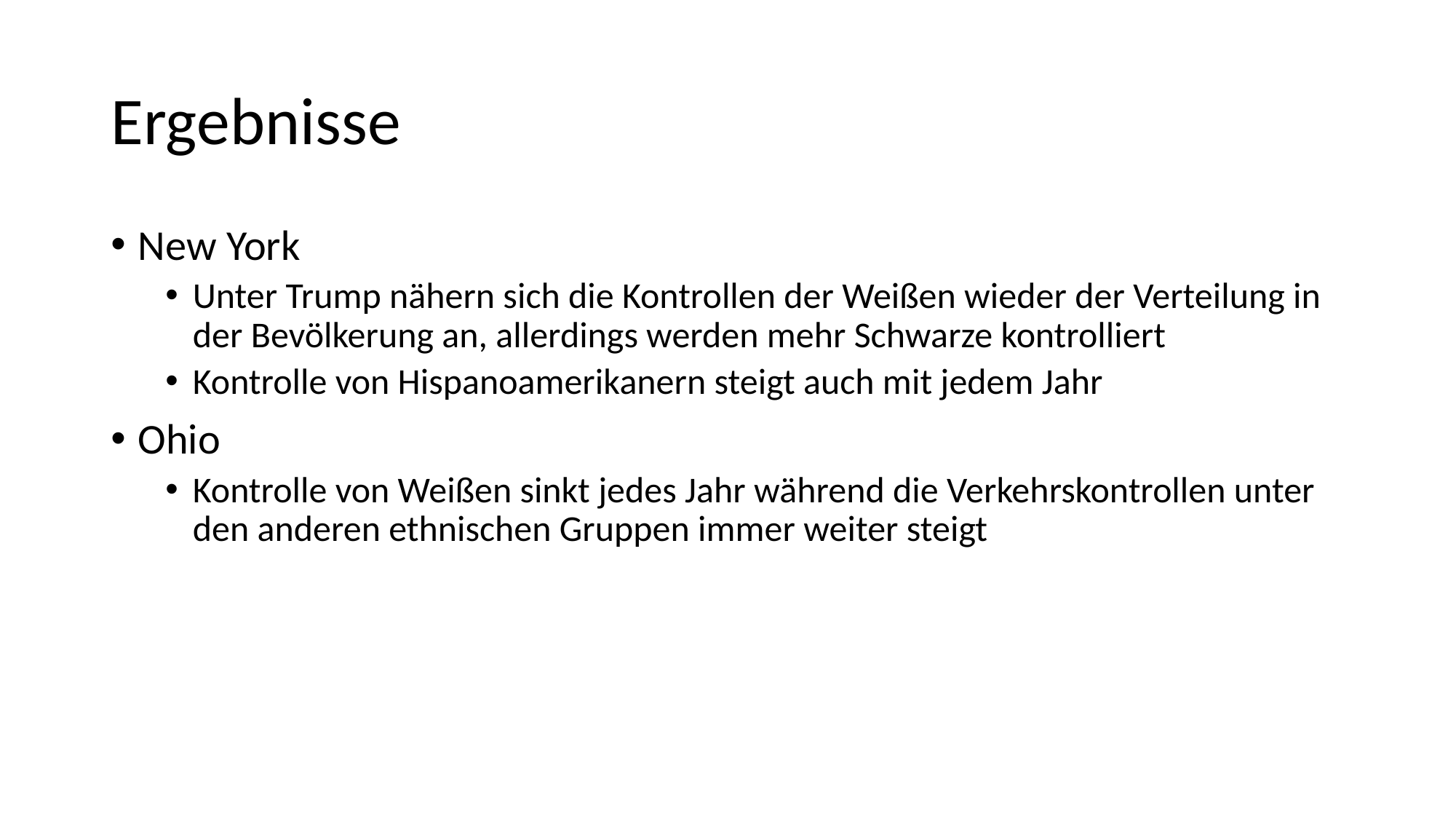

# Ergebnisse
New York
Unter Trump nähern sich die Kontrollen der Weißen wieder der Verteilung in der Bevölkerung an, allerdings werden mehr Schwarze kontrolliert
Kontrolle von Hispanoamerikanern steigt auch mit jedem Jahr
Ohio
Kontrolle von Weißen sinkt jedes Jahr während die Verkehrskontrollen unter den anderen ethnischen Gruppen immer weiter steigt